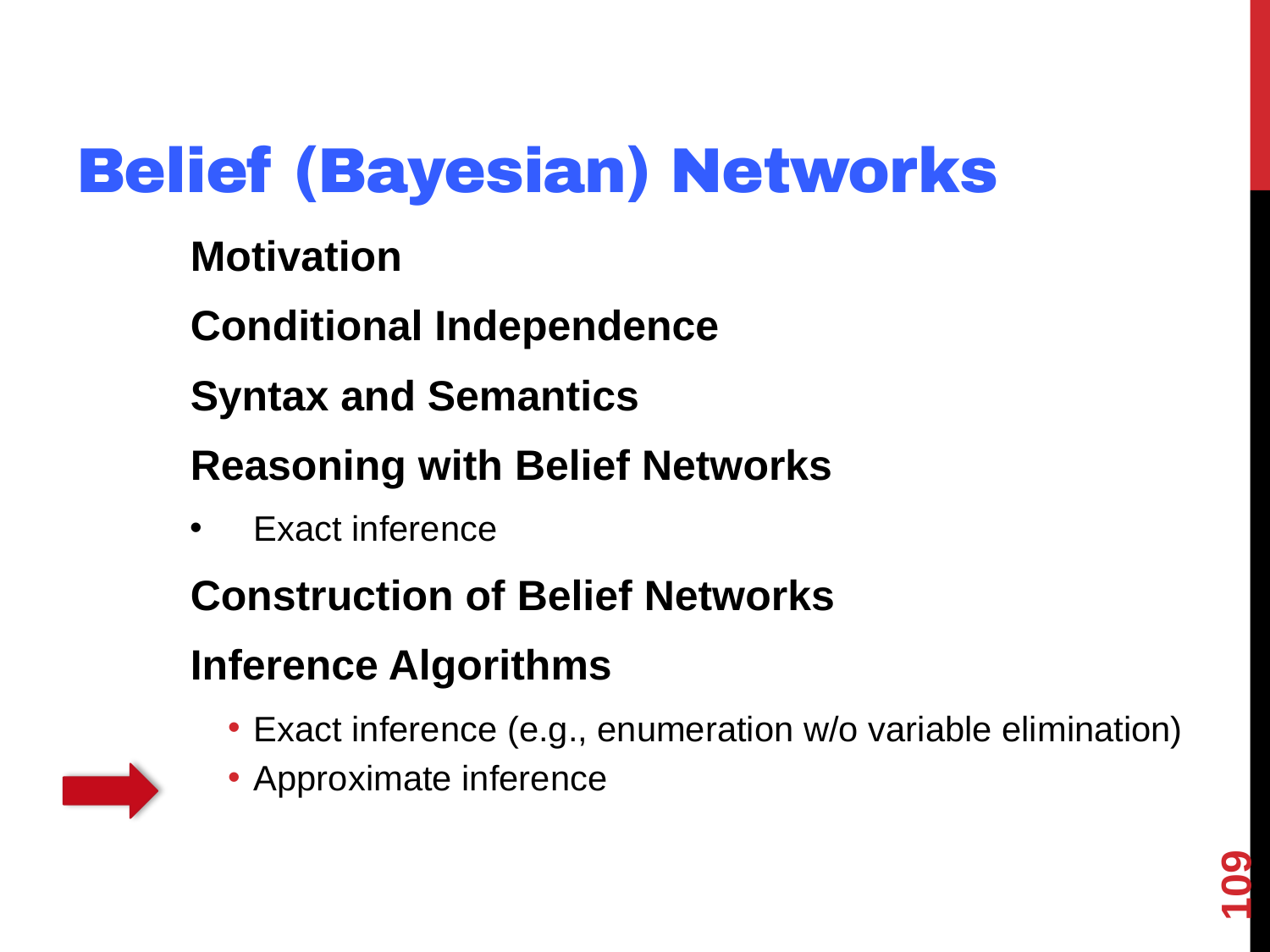

# Belief (Bayesian) Networks
Motivation
Conditional Independence
Syntax and Semantics
Reasoning with Belief Networks
Exact inference
Construction of Belief Networks
Inference Algorithms
Exact inference (e.g., enumeration w/o variable elimination)
Approximate inference

109